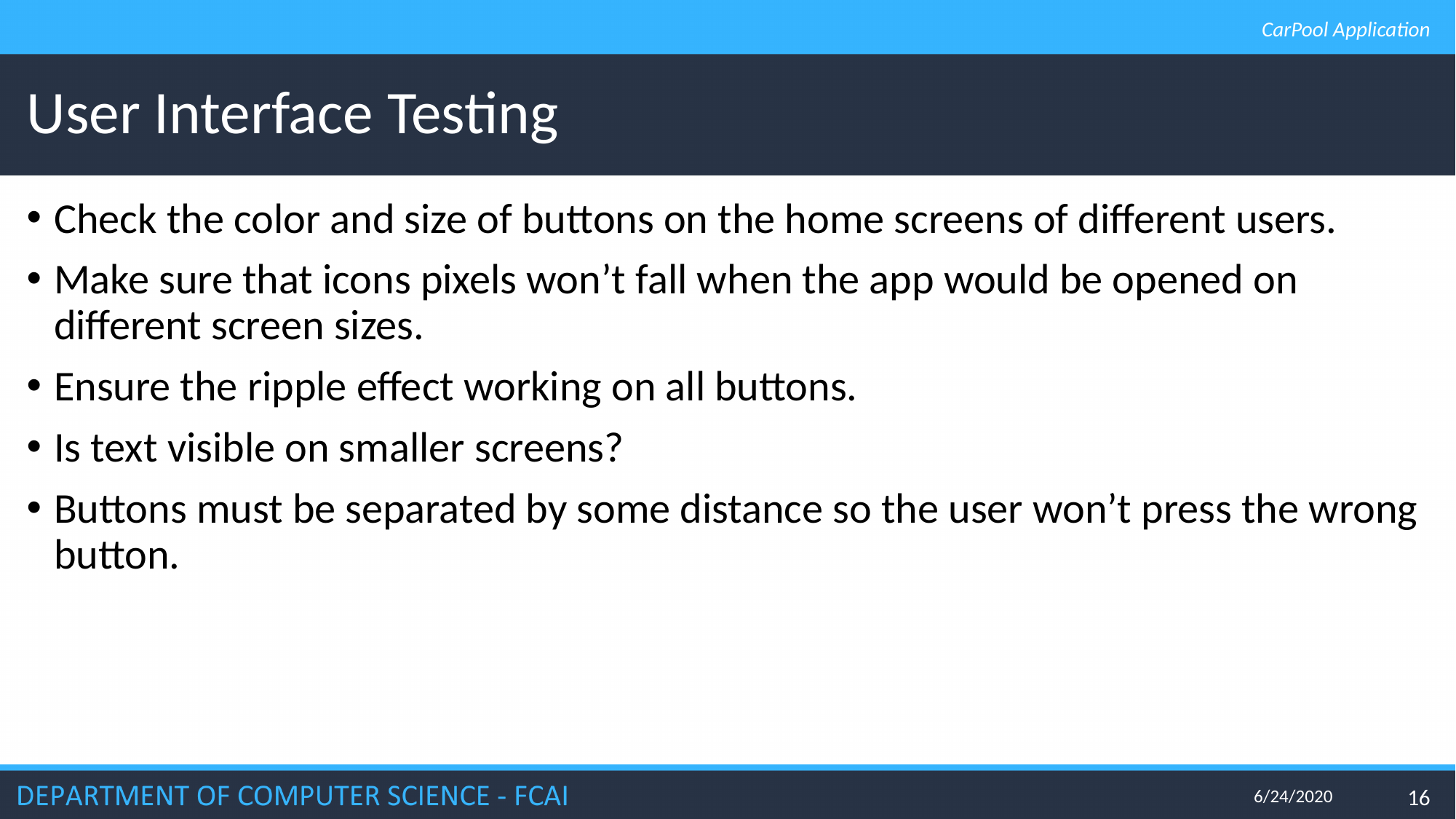

CarPool Application
# User Interface Testing
Check the color and size of buttons on the home screens of different users.
Make sure that icons pixels won’t fall when the app would be opened on different screen sizes.
Ensure the ripple effect working on all buttons.
Is text visible on smaller screens?
Buttons must be separated by some distance so the user won’t press the wrong button.

6/24/2020
16